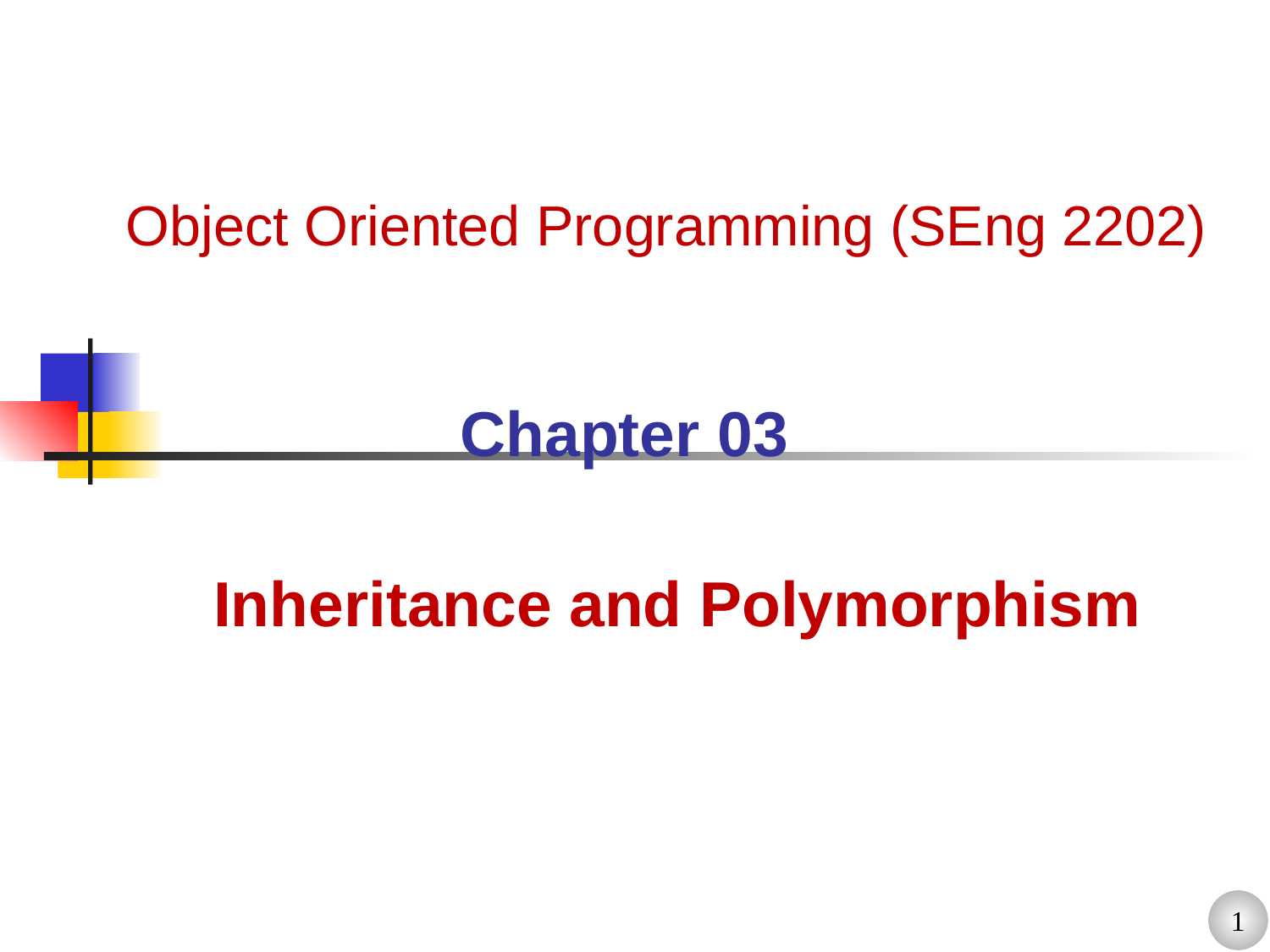

Object Oriented Programming (SEng 2202)
# Chapter 03
Inheritance and Polymorphism